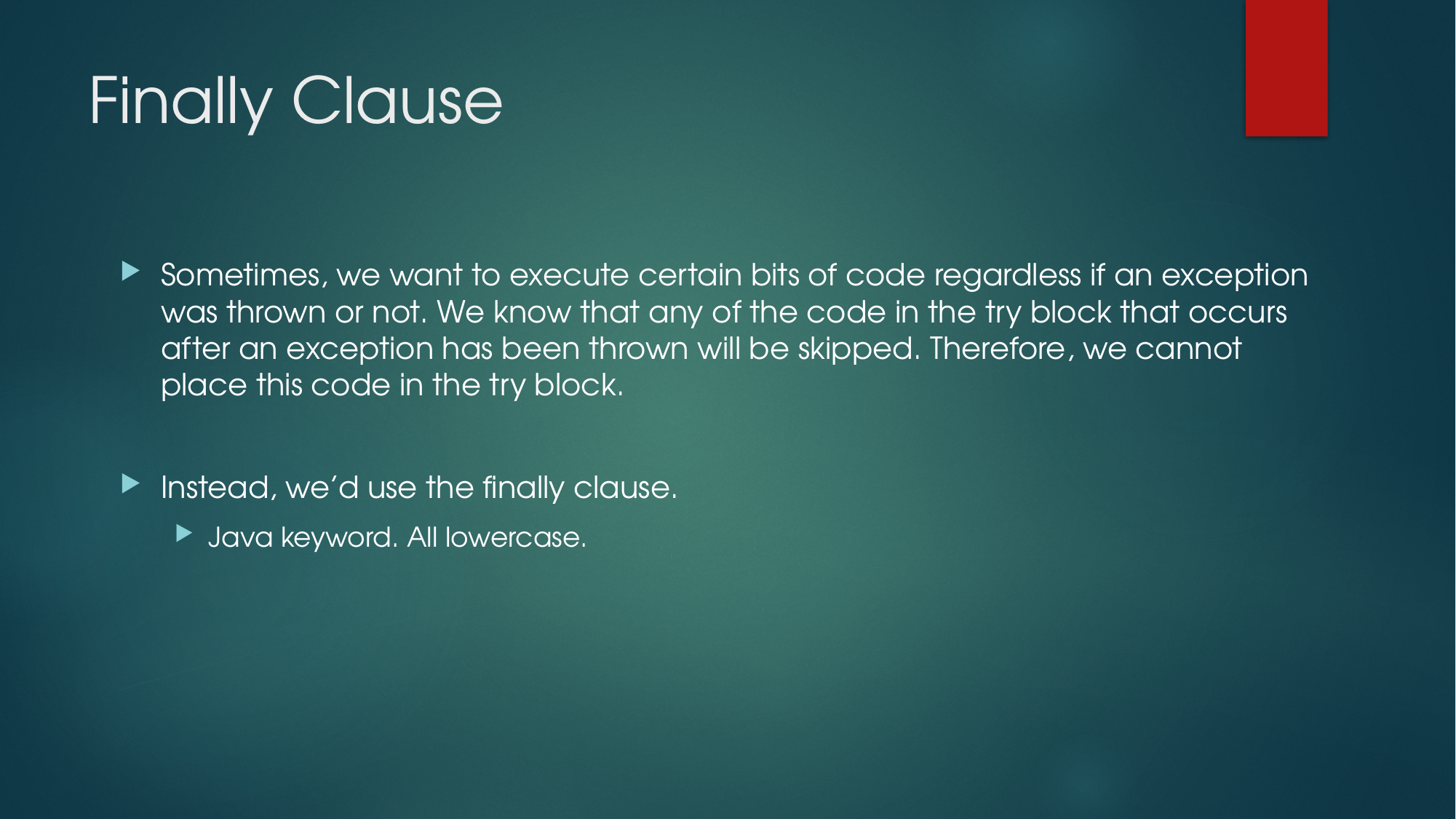

# Finally Clause
Sometimes, we want to execute certain bits of code regardless if an exception was thrown or not. We know that any of the code in the try block that occurs after an exception has been thrown will be skipped. Therefore, we cannot place this code in the try block.

Instead, we’d use the finally clause.
Java keyword. All lowercase.